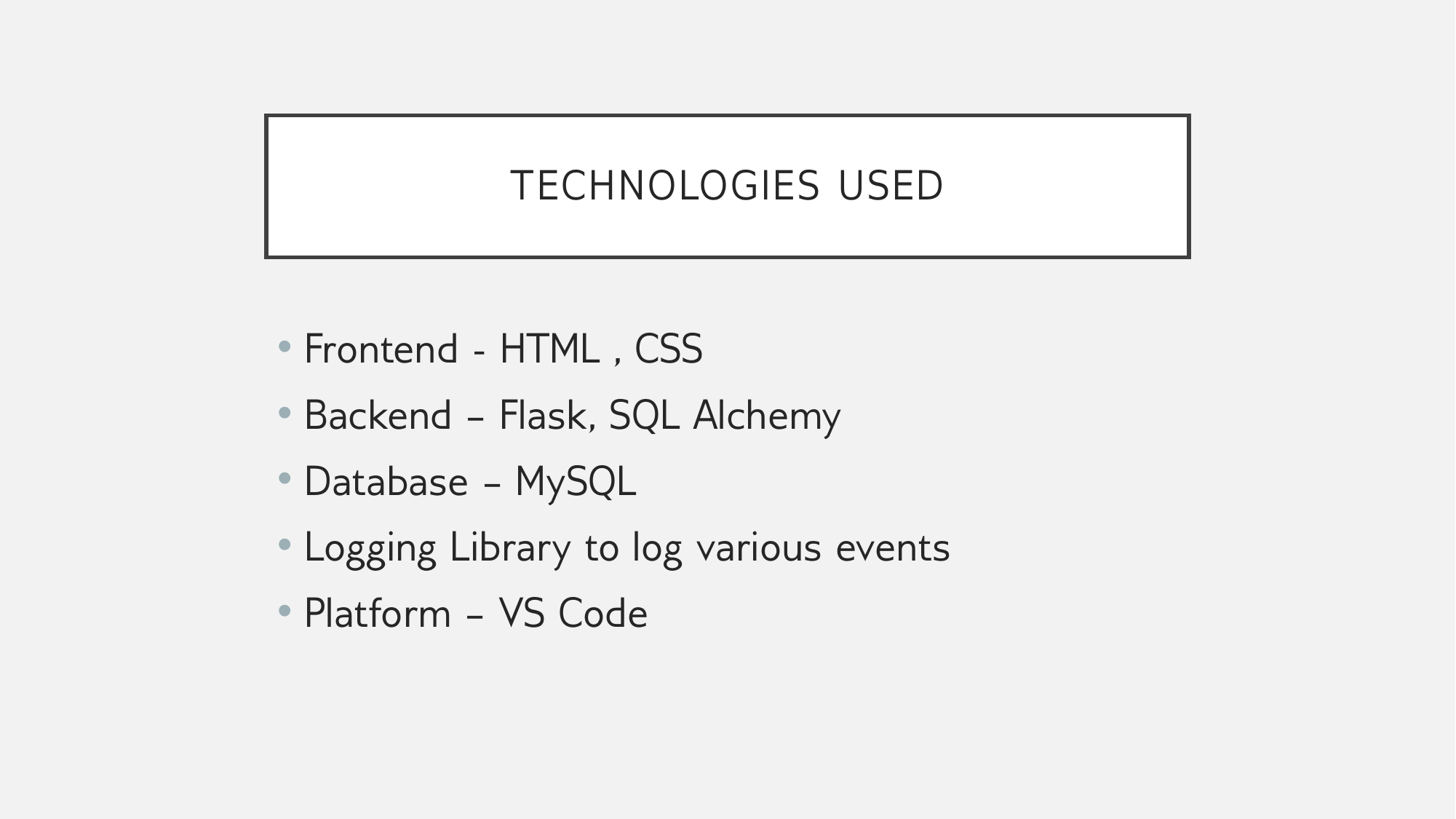

# Technologies used
Frontend - HTML , CSS
Backend – Flask, SQL Alchemy
Database – MySQL
Logging Library to log various events
Platform – VS Code